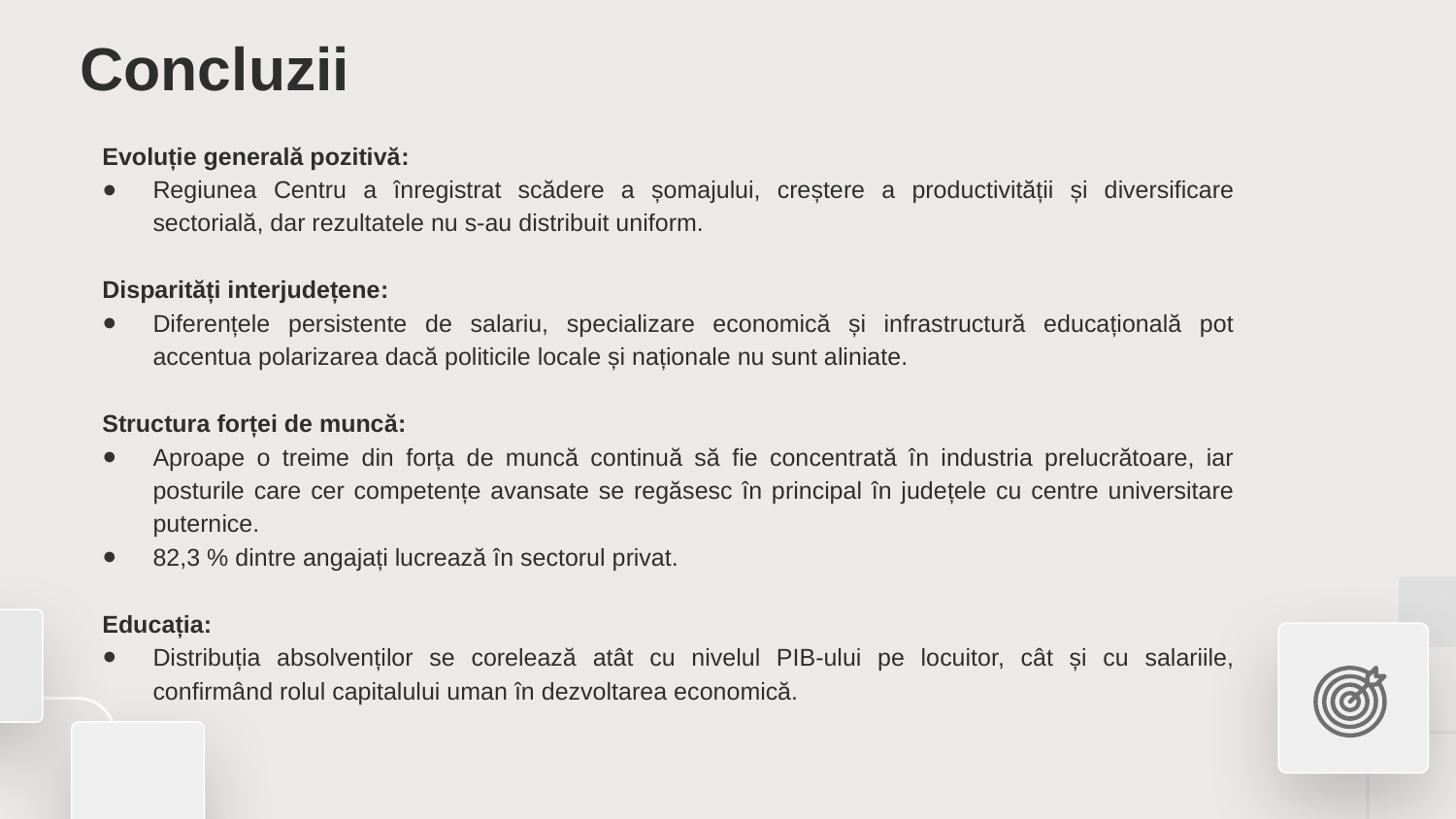

# Concluzii
Evoluție generală pozitivă:
Regiunea Centru a înregistrat scădere a șomajului, creștere a productivității și diversificare sectorială, dar rezultatele nu s-au distribuit uniform.

Disparități interjudețene:
Diferențele persistente de salariu, specializare economică și infrastructură educațională pot accentua polarizarea dacă politicile locale și naționale nu sunt aliniate.

Structura forței de muncă:
Aproape o treime din forța de muncă continuă să fie concentrată în industria prelucrătoare, iar posturile care cer competențe avansate se regăsesc în principal în județele cu centre universitare puternice.
82,3 % dintre angajați lucrează în sectorul privat.

Educația:
Distribuția absolvenților se corelează atât cu nivelul PIB-ului pe locuitor, cât și cu salariile, confirmând rolul capitalului uman în dezvoltarea economică.